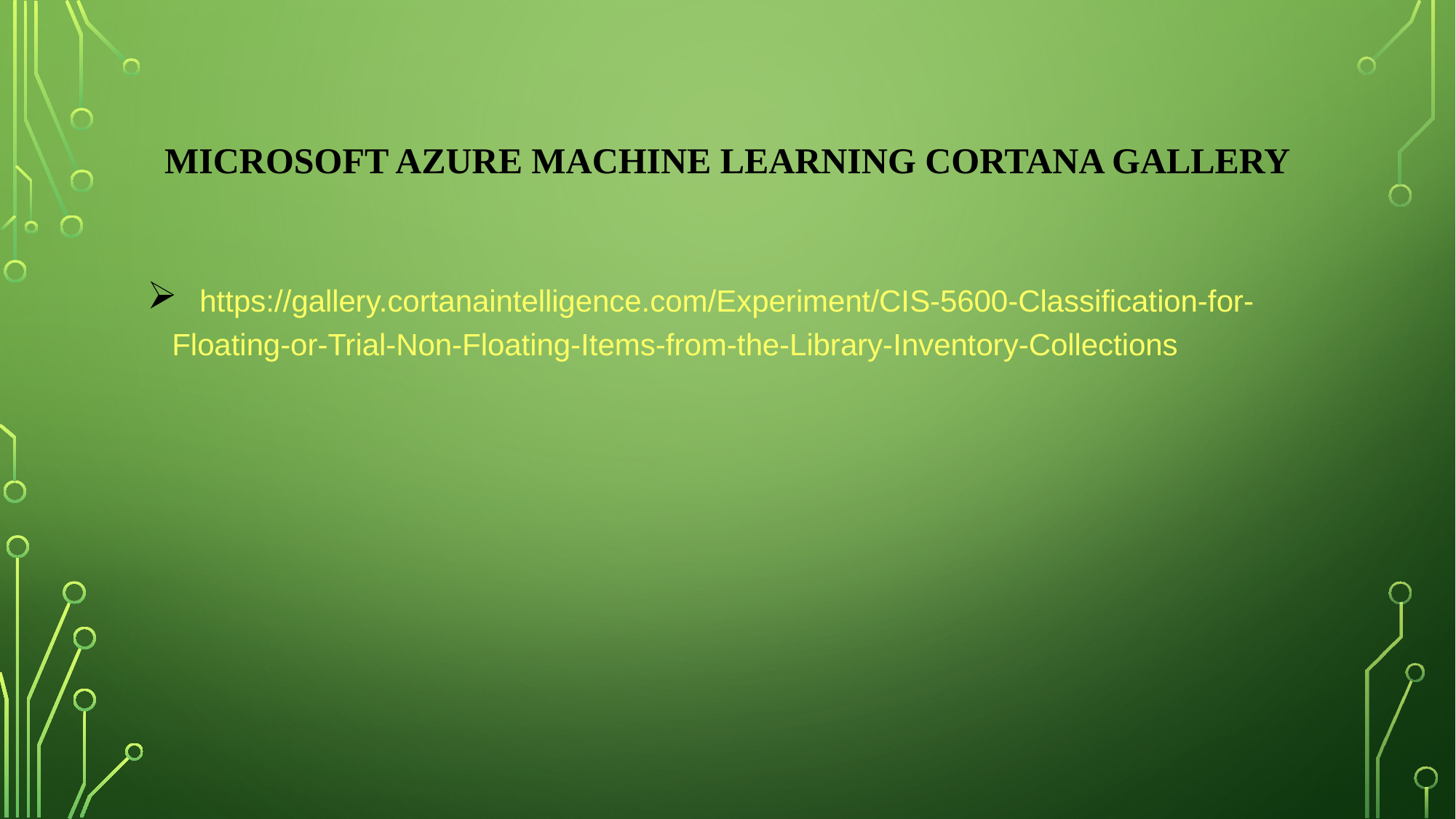

# Microsoft Azure Machine Learning cortana gallery
 https://gallery.cortanaintelligence.com/Experiment/CIS-5600-Classification-for-Floating-or-Trial-Non-Floating-Items-from-the-Library-Inventory-Collections